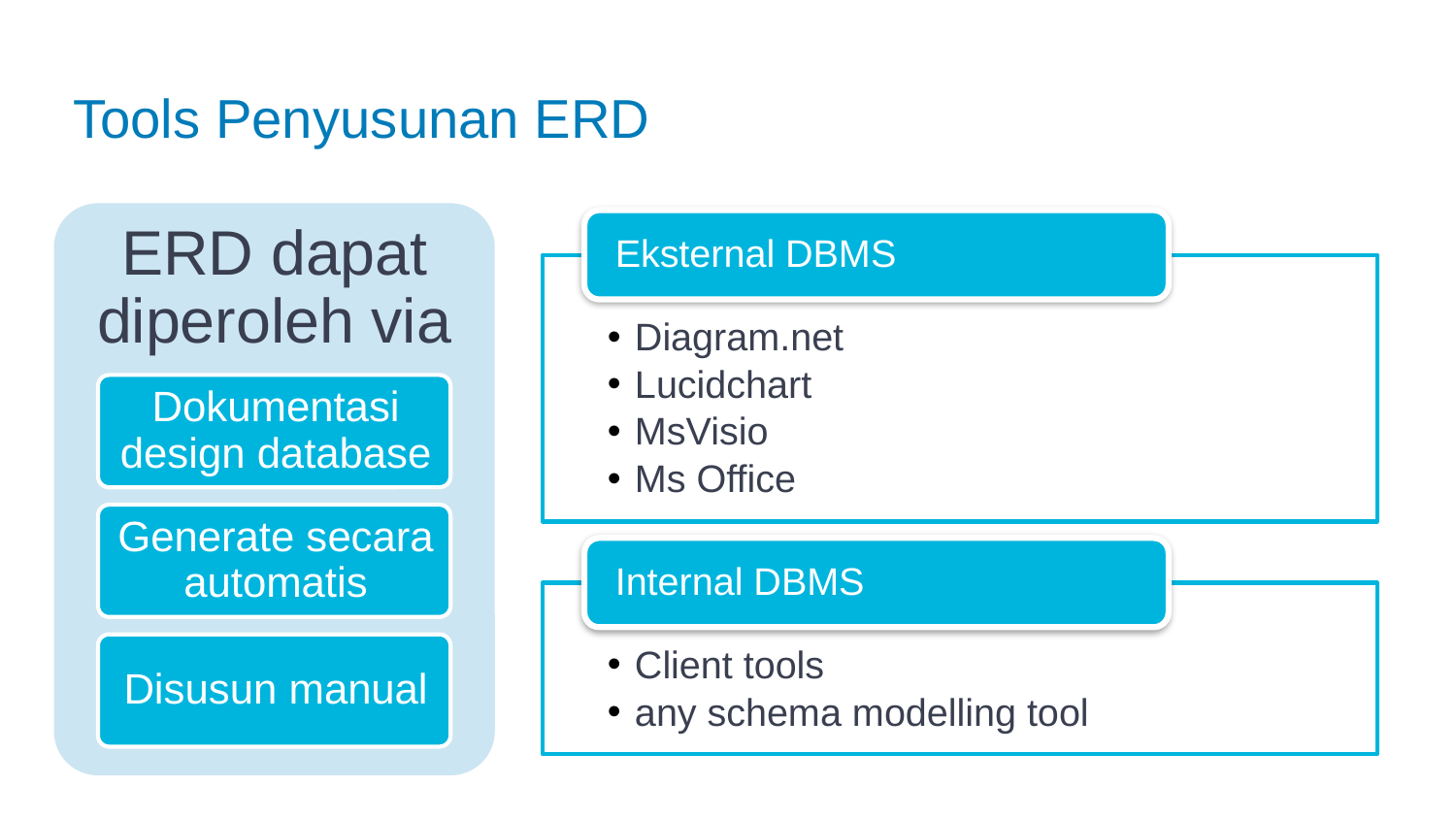

# Tools Penyusunan ERD
Diagram.net
Lucidchart
MsVisio
Ms Office
Eksternal DBMS
Client tools
any schema modelling tool
Internal DBMS
ERD dapat diperoleh via
Dokumentasi design database
Generate secara automatis
Disusun manual
22